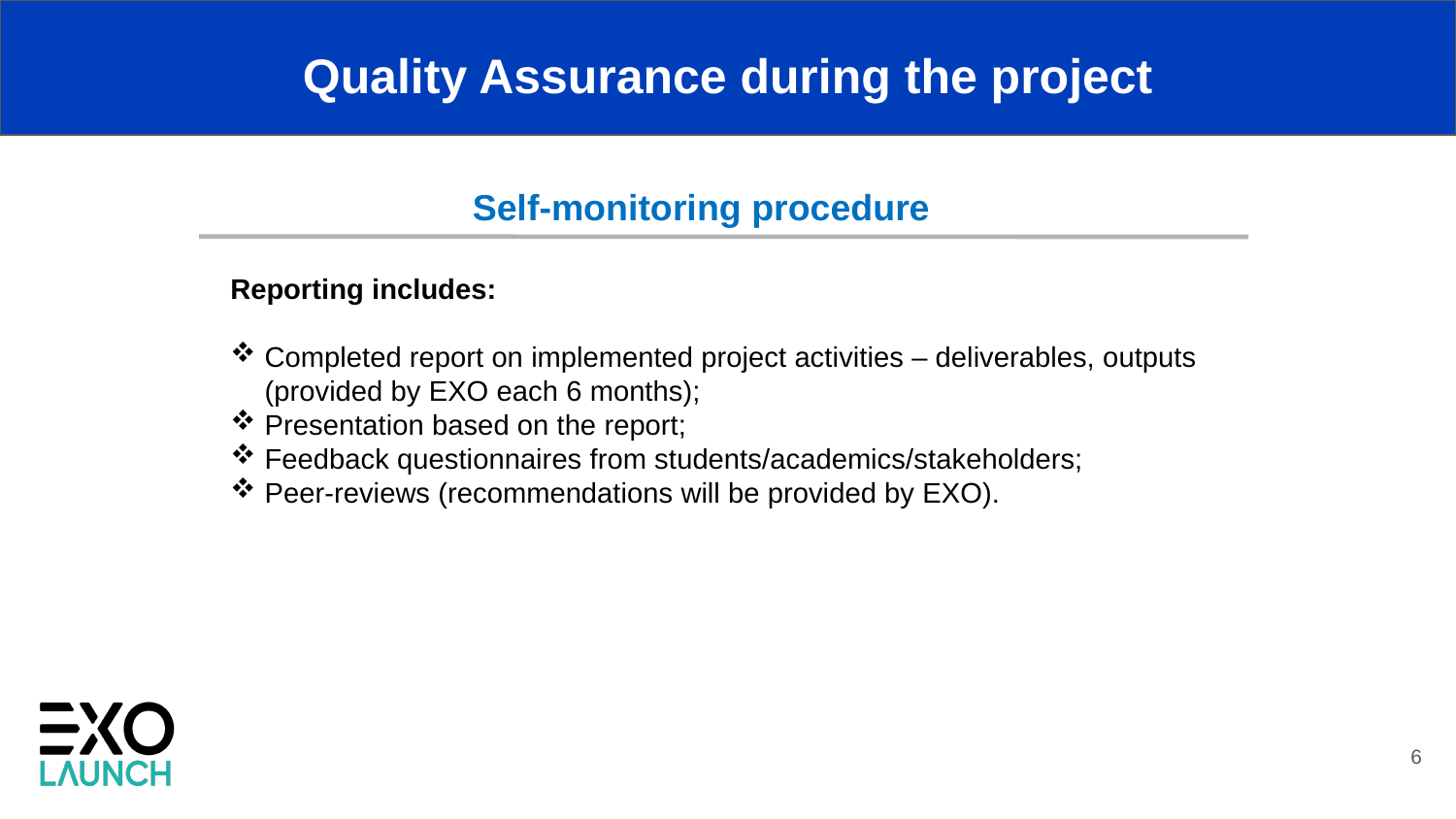

Quality Assurance during the project
Self-monitoring procedure
Reporting includes:

Completed report on implemented project activities – deliverables, outputs (provided by EXO each 6 months);
Presentation based on the report;
Feedback questionnaires from students/academics/stakeholders;
Peer-reviews (recommendations will be provided by EXO).

6